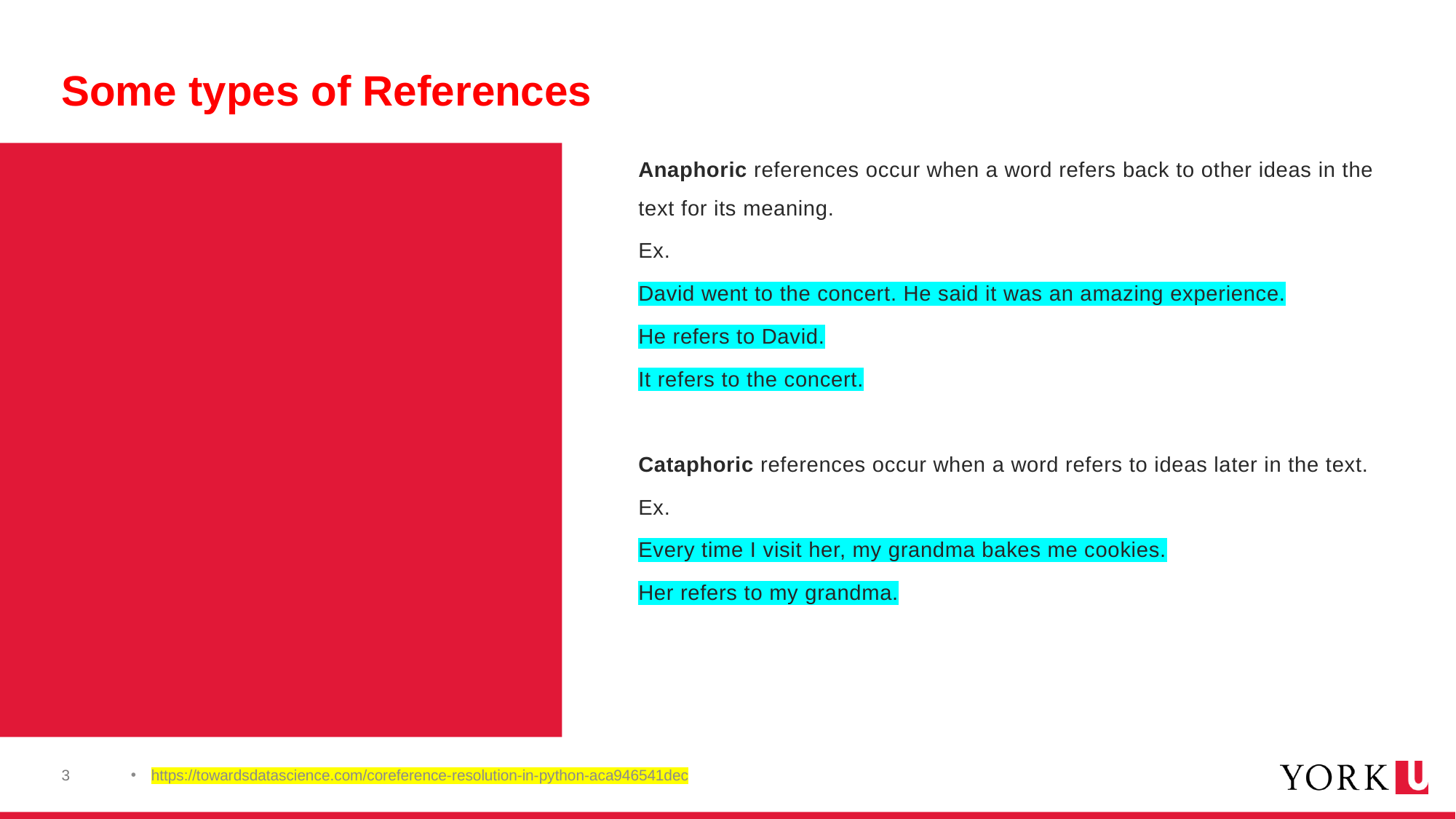

# Some types of References
Anaphoric references occur when a word refers back to other ideas in the text for its meaning.
Ex.
David went to the concert. He said it was an amazing experience.
He refers to David.
It refers to the concert.

Cataphoric references occur when a word refers to ideas later in the text.
Ex.
Every time I visit her, my grandma bakes me cookies.
Her refers to my grandma.
3
https://towardsdatascience.com/coreference-resolution-in-python-aca946541dec